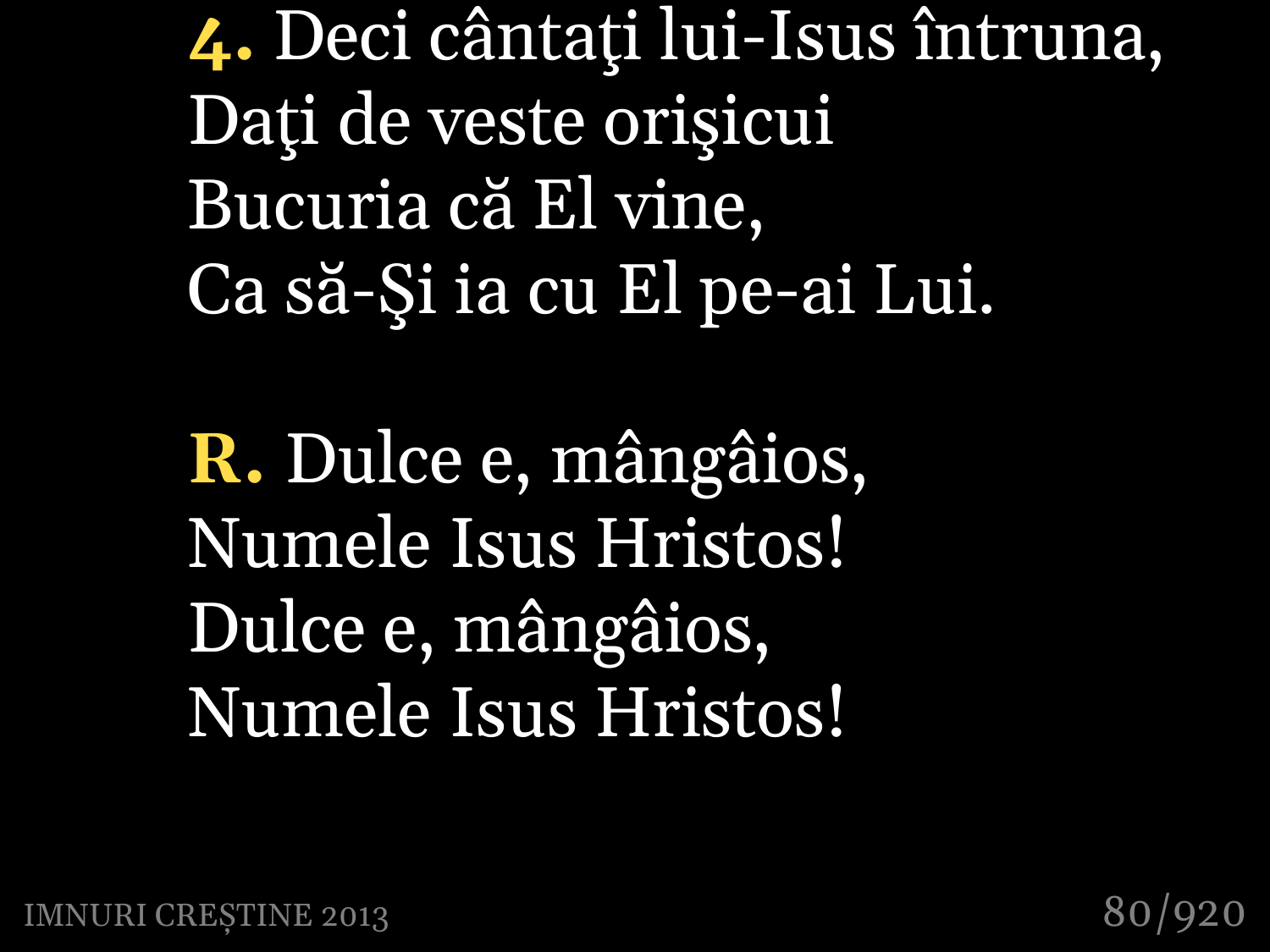

4. Deci cântaţi lui-Isus întruna,
Daţi de veste orişicui
Bucuria că El vine,
Ca să-Şi ia cu El pe-ai Lui.

R. Dulce e, mângâios,
Numele Isus Hristos!
Dulce e, mângâios,
Numele Isus Hristos!
80/920
IMNURI CREȘTINE 2013